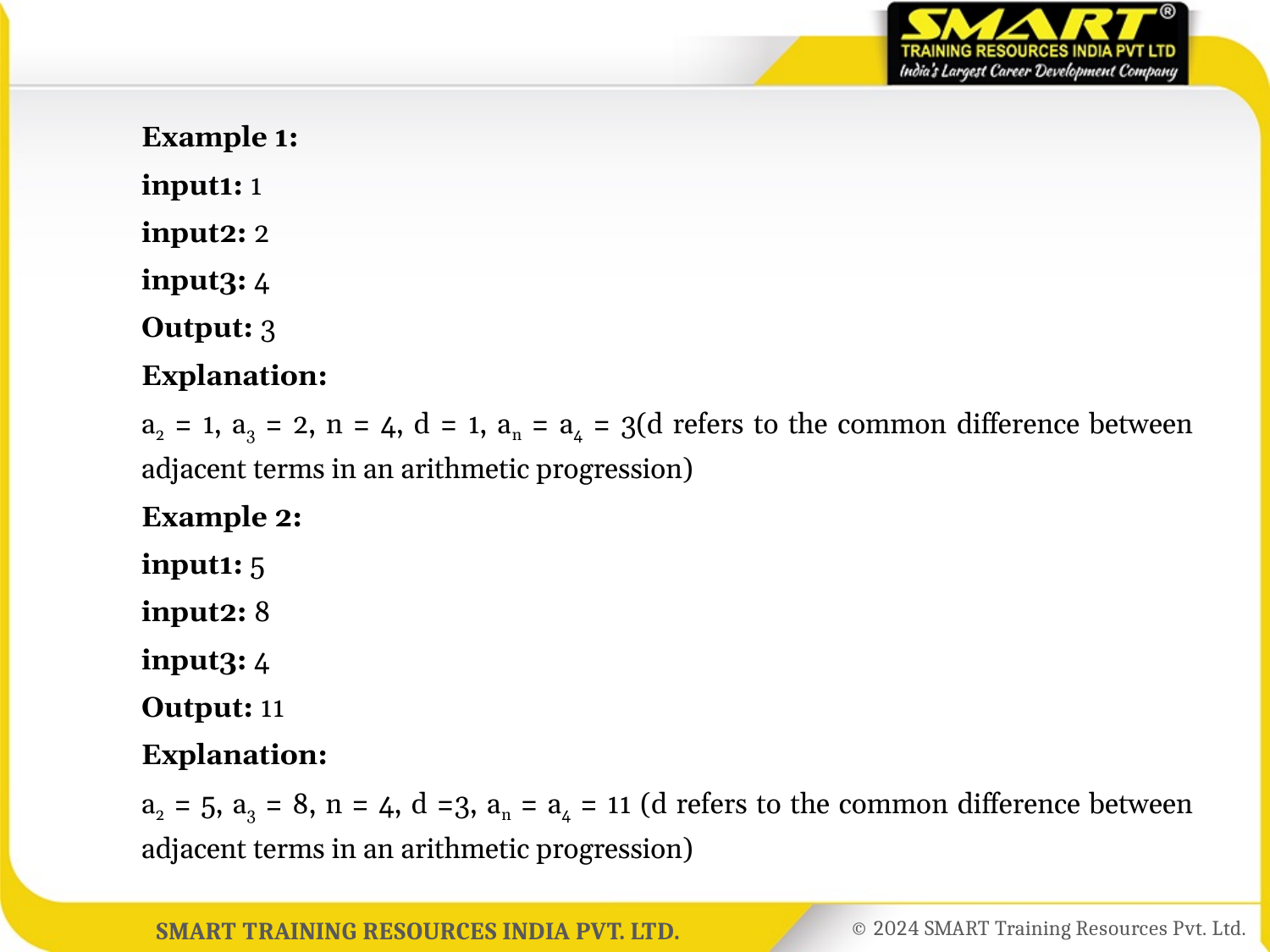

Example 1:
	input1: 1
	input2: 2
	input3: 4
	Output: 3
	Explanation:
	a2 = 1, a3 = 2, n = 4, d = 1, an = a4 = 3(d refers to the common difference between adjacent terms in an arithmetic progression)
	Example 2:
	input1: 5
	input2: 8
	input3: 4
	Output: 11
	Explanation:
	a2 = 5, a3 = 8, n = 4, d =3, an = a4 = 11 (d refers to the common difference between adjacent terms in an arithmetic progression)